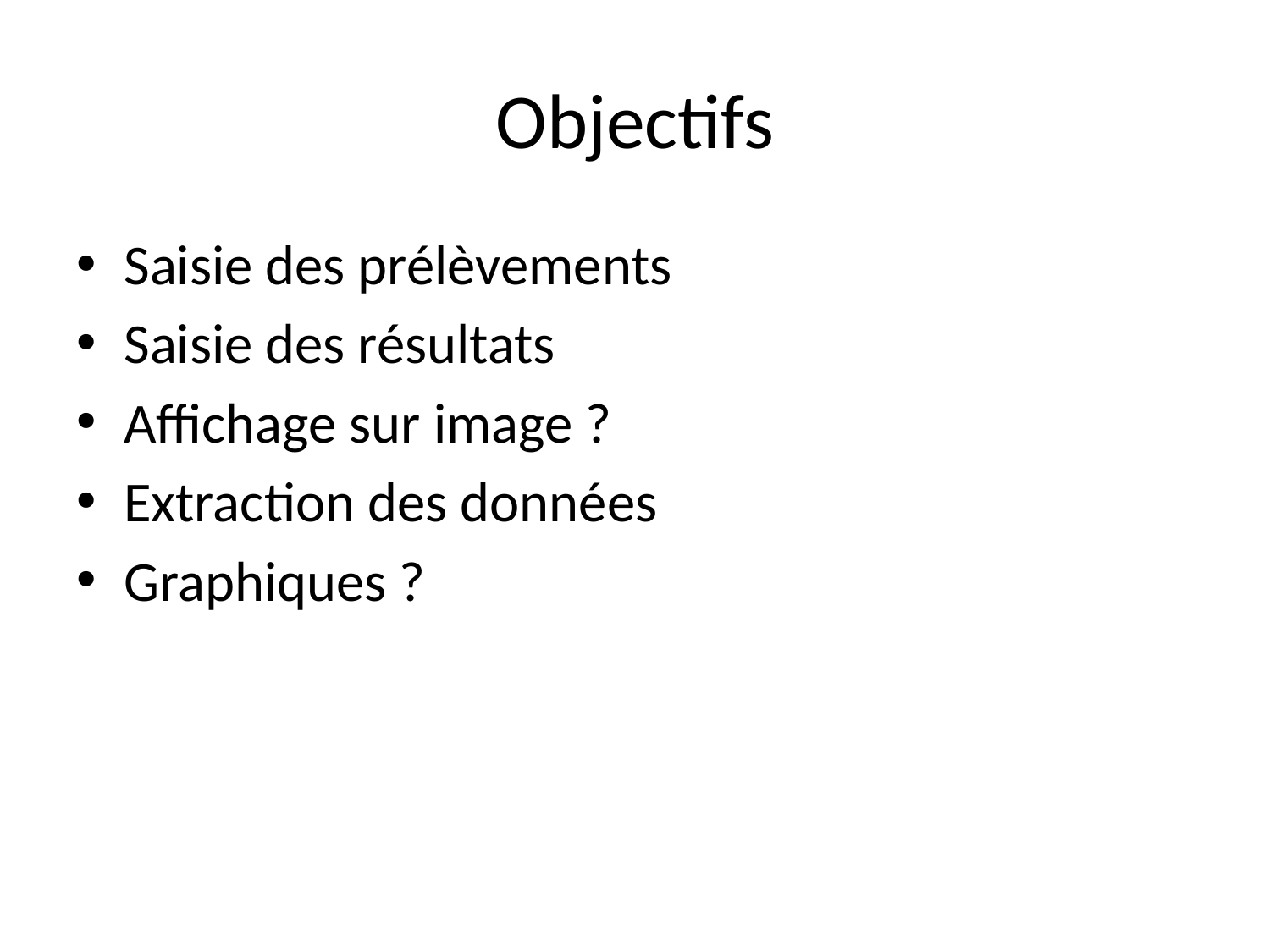

# Objectifs
Saisie des prélèvements
Saisie des résultats
Affichage sur image ?
Extraction des données
Graphiques ?